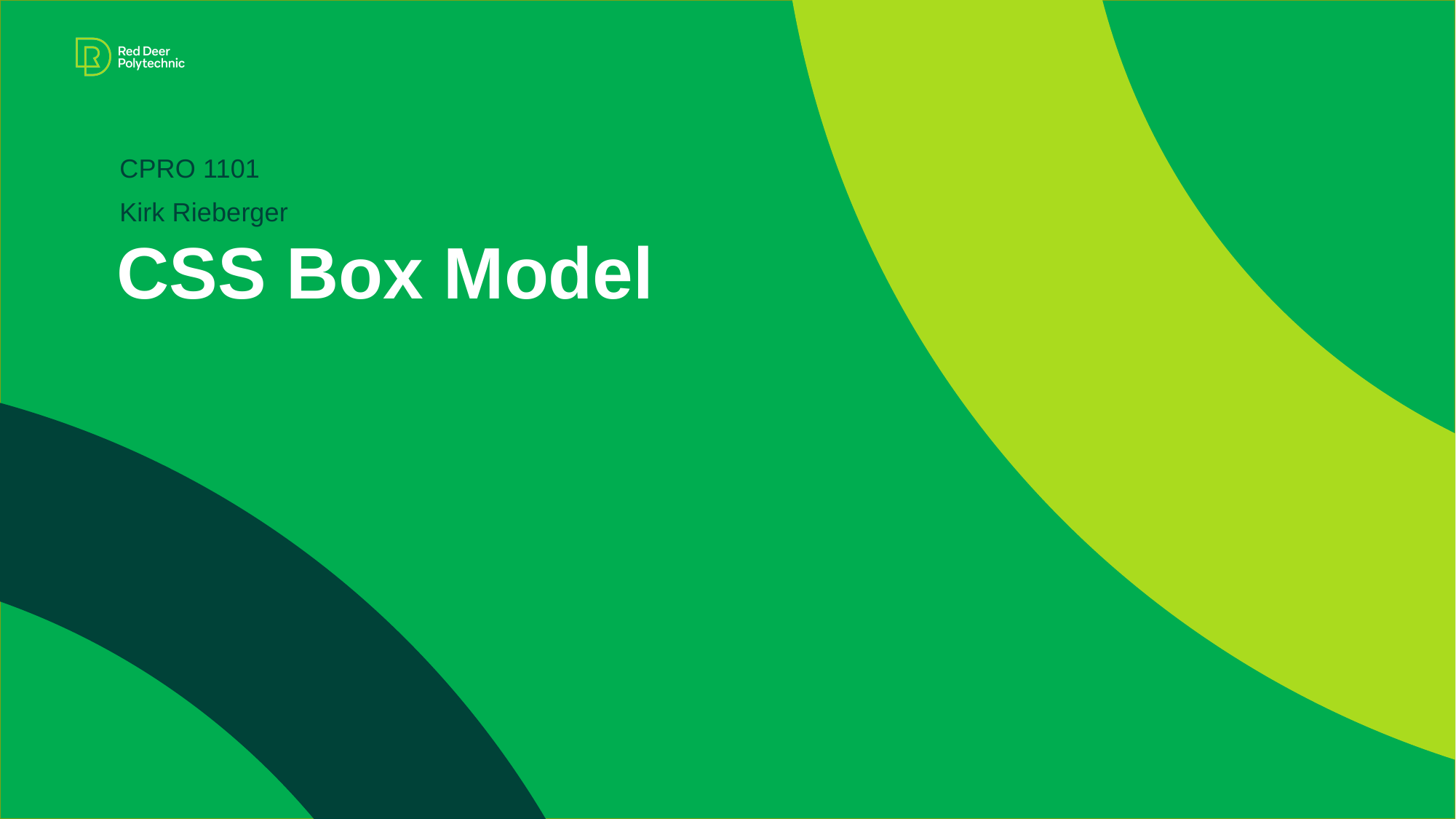

CPRO 1101
Kirk Rieberger
# CSS Box Model